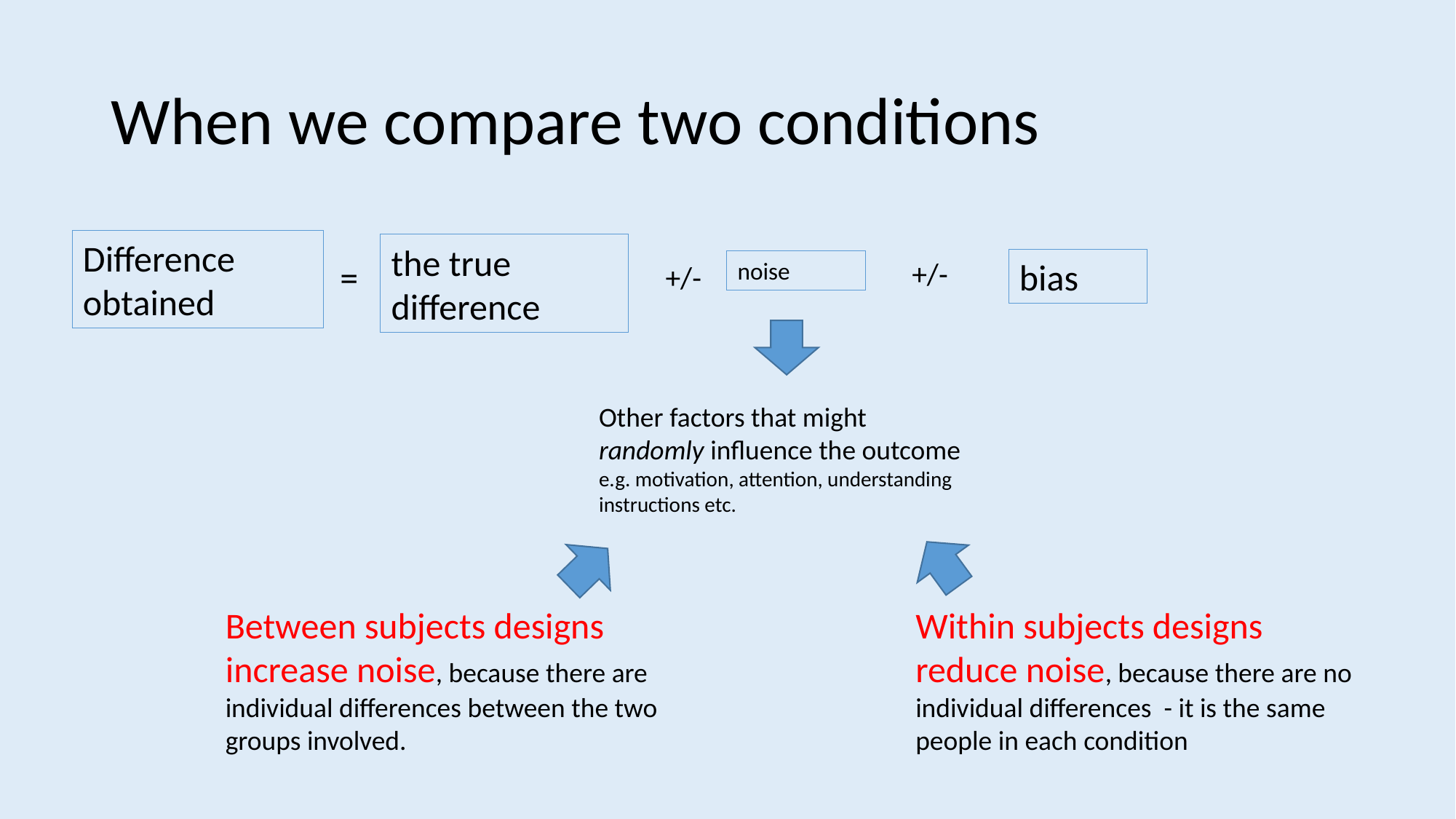

# When we compare two conditions
Difference obtained
the true difference
bias
+/-
=
noise
+/-

Other factors that might randomly influence the outcome
e.g. motivation, attention, understanding instructions etc.

Between subjects designs increase noise, because there are individual differences between the two groups involved.
Within subjects designs reduce noise, because there are no individual differences  - it is the same people in each condition